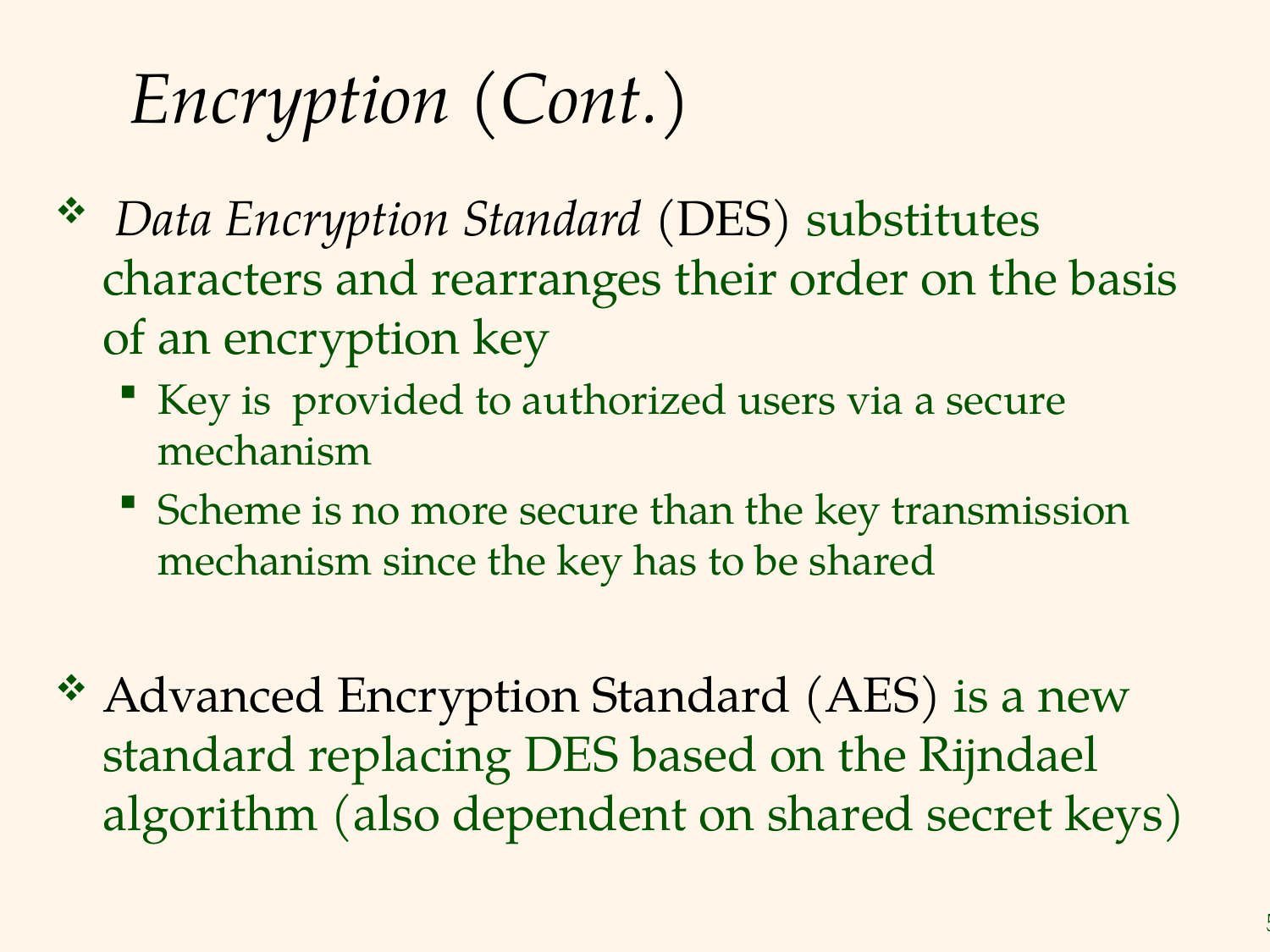

# Encryption (Cont.)
 Data Encryption Standard (DES) substitutes characters and rearranges their order on the basis of an encryption key
Key is  provided to authorized users via a secure mechanism
Scheme is no more secure than the key transmission mechanism since the key has to be shared

Advanced Encryption Standard (AES) is a new standard replacing DES based on the Rijndael algorithm (also dependent on shared secret keys)